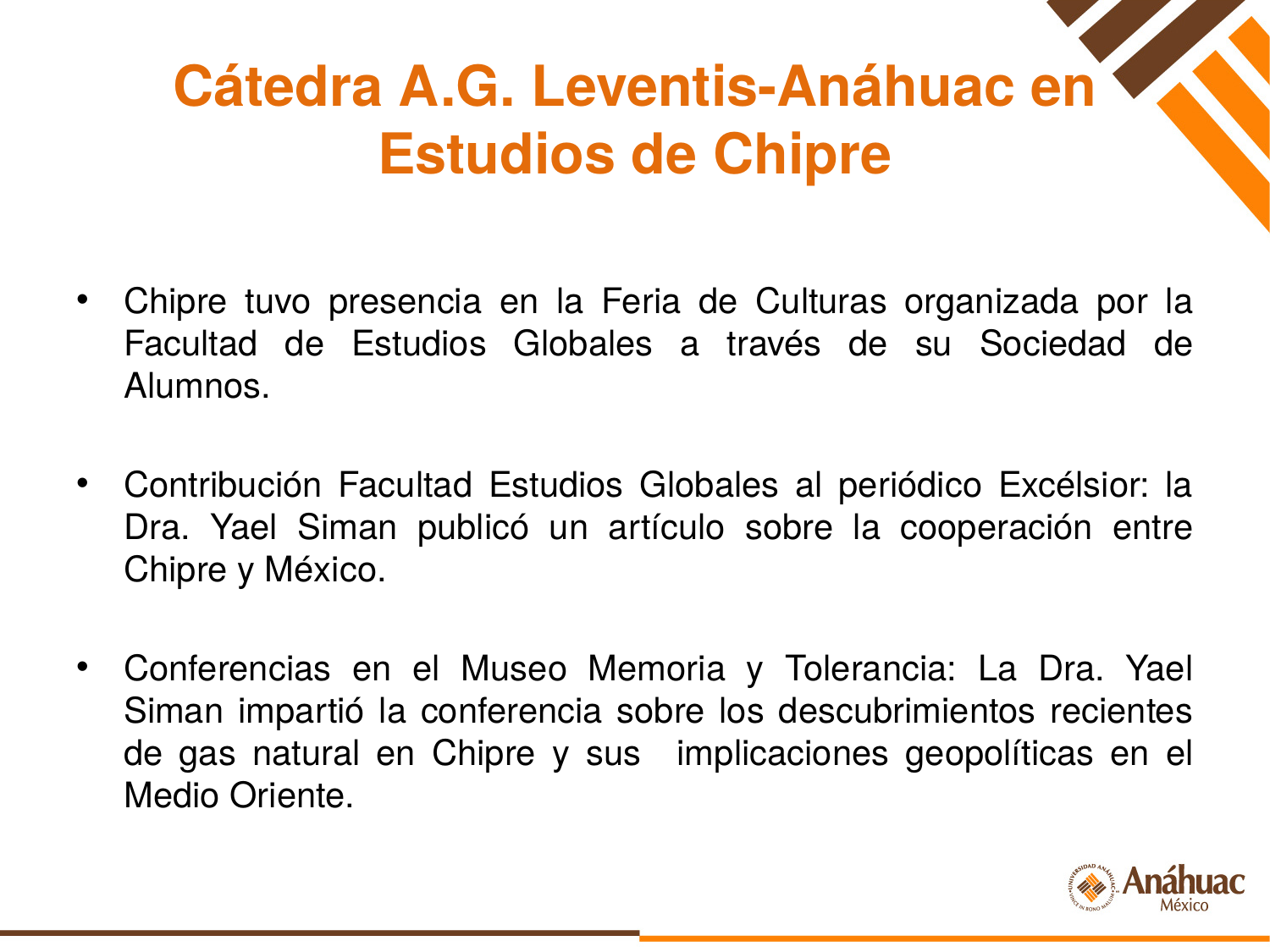

# Cátedra A.G. Leventis-Anáhuac en Estudios de Chipre

Chipre tuvo presencia en la Feria de Culturas organizada por la Facultad de Estudios Globales a través de su Sociedad de Alumnos.

Contribución Facultad Estudios Globales al periódico Excélsior: la Dra. Yael Siman publicó un artículo sobre la cooperación entre Chipre y México.

Conferencias en el Museo Memoria y Tolerancia: La Dra. Yael Siman impartió la conferencia sobre los descubrimientos recientes de gas natural en Chipre y sus 	implicaciones geopolíticas en el Medio Oriente.